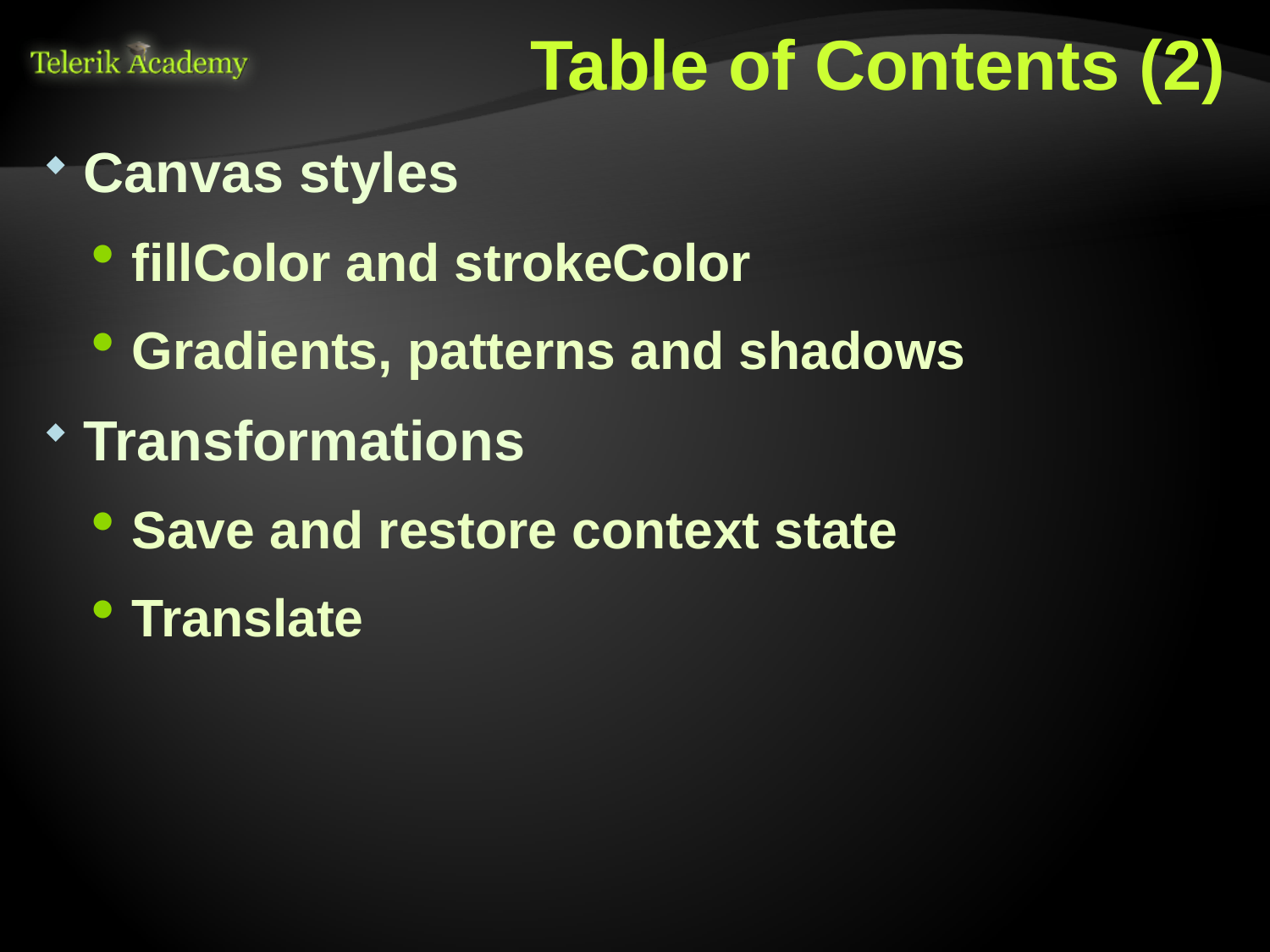

# Table of Contents (2)
Canvas styles
fillColor and strokeColor
Gradients, patterns and shadows
Transformations
Save and restore context state
Translate